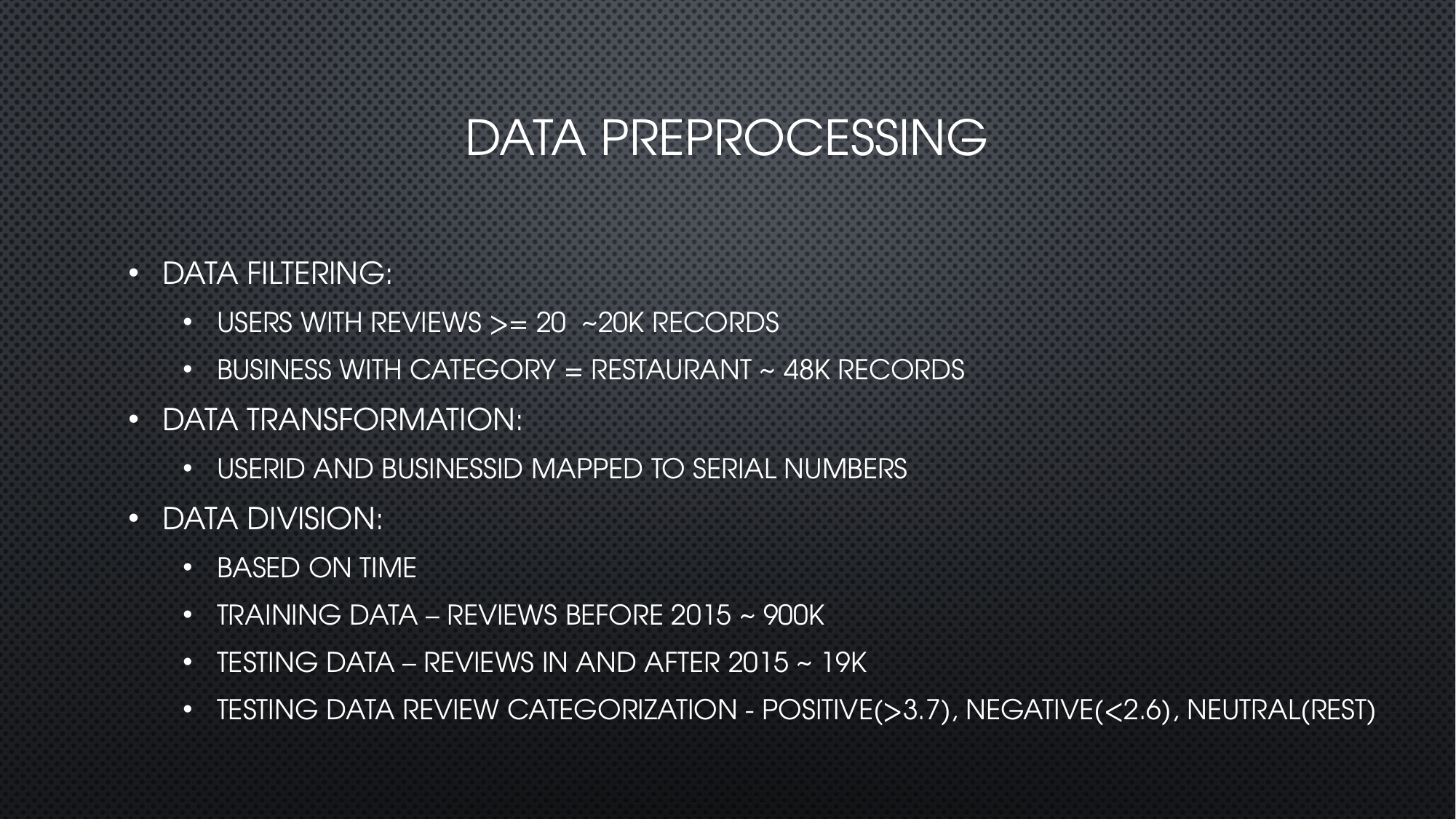

# Data PREPROCESSING
Data Filtering:
Users with reviews >= 20  ~20K records
Business with Category = Restaurant ~ 48K records
Data Transformation:
UserId and BusinessId mapped to serial numbers
Data Division:
Based on time
Training data – Reviews before 2015 ~ 900K
Testing data – Reviews in and after 2015 ~ 19K
Testing data review categorization - Positive(>3.7), Negative(<2.6), Neutral(rest)